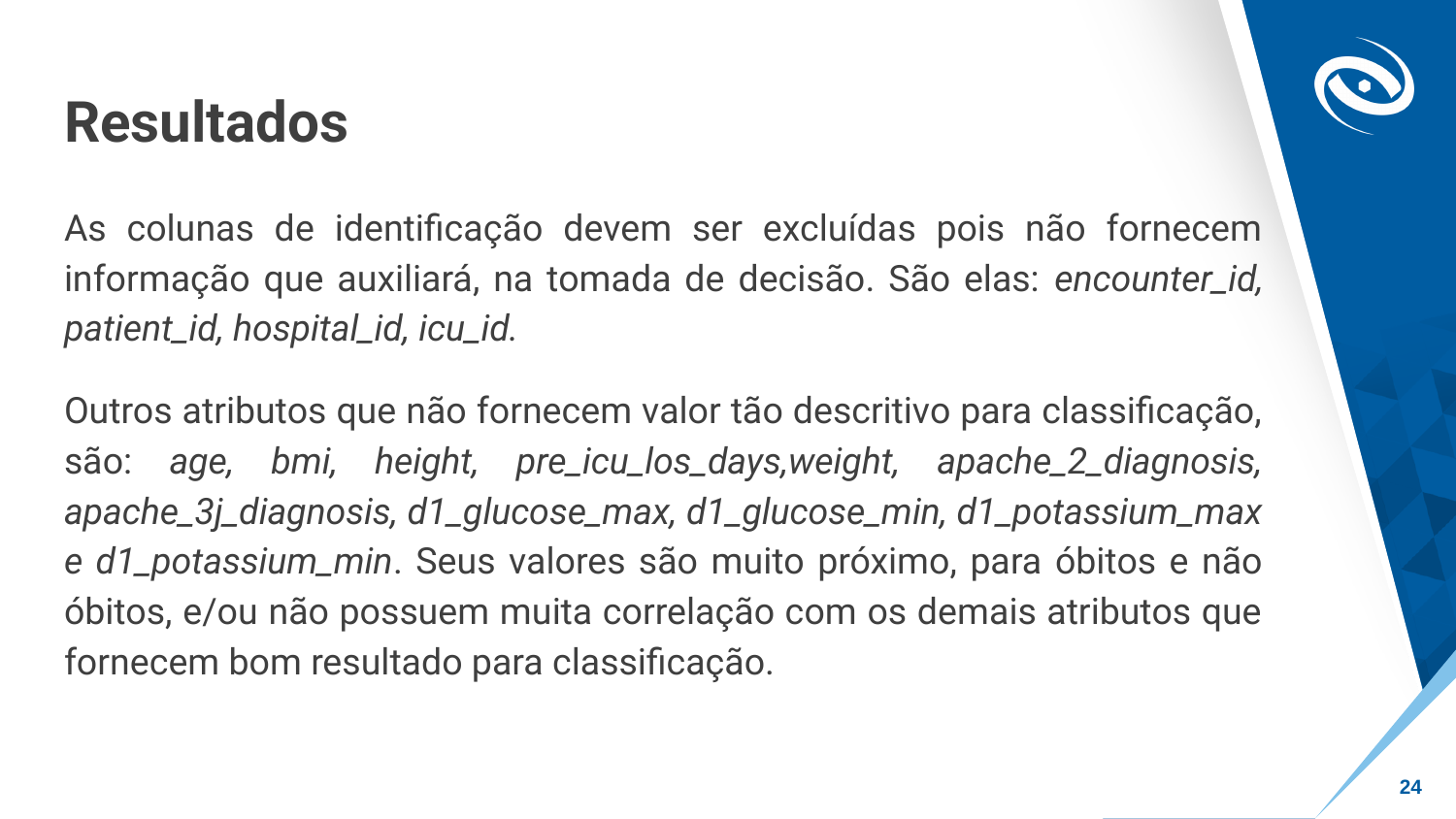

# Resultados
As colunas de identificação devem ser excluídas pois não fornecem informação que auxiliará, na tomada de decisão. São elas: encounter_id, patient_id, hospital_id, icu_id.
Outros atributos que não fornecem valor tão descritivo para classificação, são: age, bmi, height, pre_icu_los_days,weight, apache_2_diagnosis, apache_3j_diagnosis, d1_glucose_max, d1_glucose_min, d1_potassium_max e d1_potassium_min. Seus valores são muito próximo, para óbitos e não óbitos, e/ou não possuem muita correlação com os demais atributos que fornecem bom resultado para classificação.

24